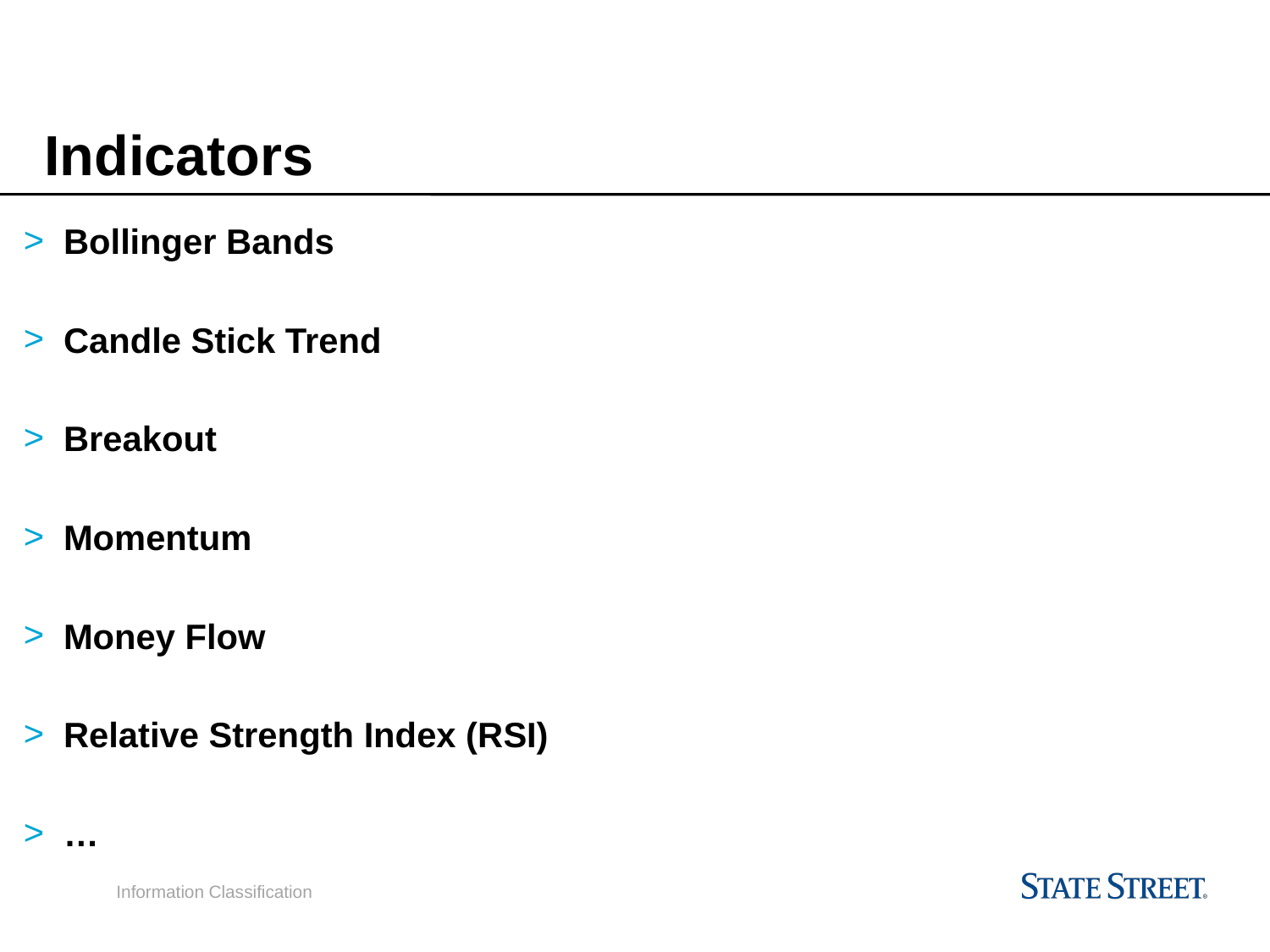

Indicators

Bollinger Bands

Candle Stick Trend

Breakout

Momentum

Money Flow

Relative Strength Index (RSI)

…